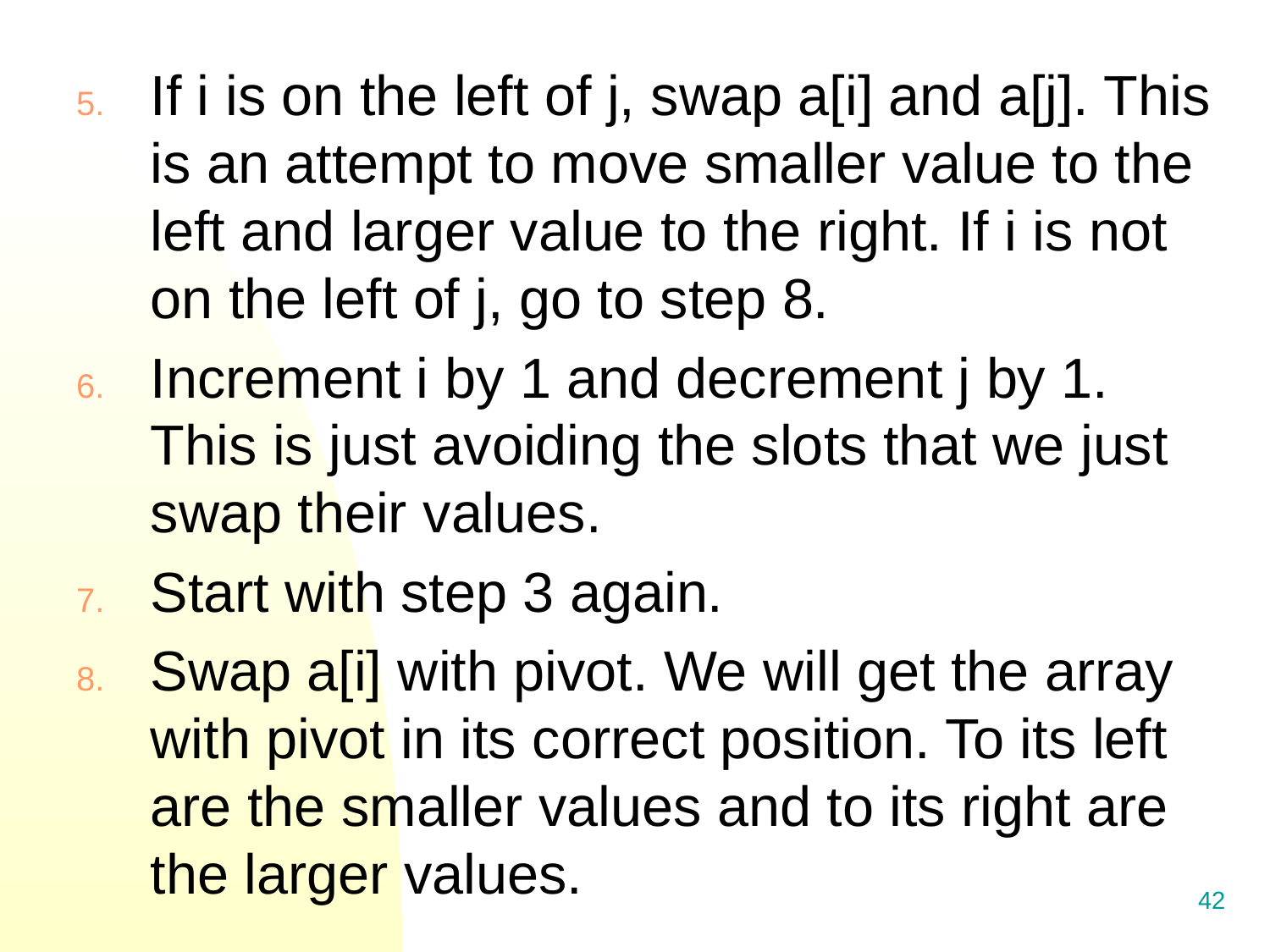

If i is on the left of j, swap a[i] and a[j]. This is an attempt to move smaller value to the left and larger value to the right. If i is not on the left of j, go to step 8.
Increment i by 1 and decrement j by 1. This is just avoiding the slots that we just swap their values.
Start with step 3 again.
Swap a[i] with pivot. We will get the array with pivot in its correct position. To its left are the smaller values and to its right are the larger values.
42